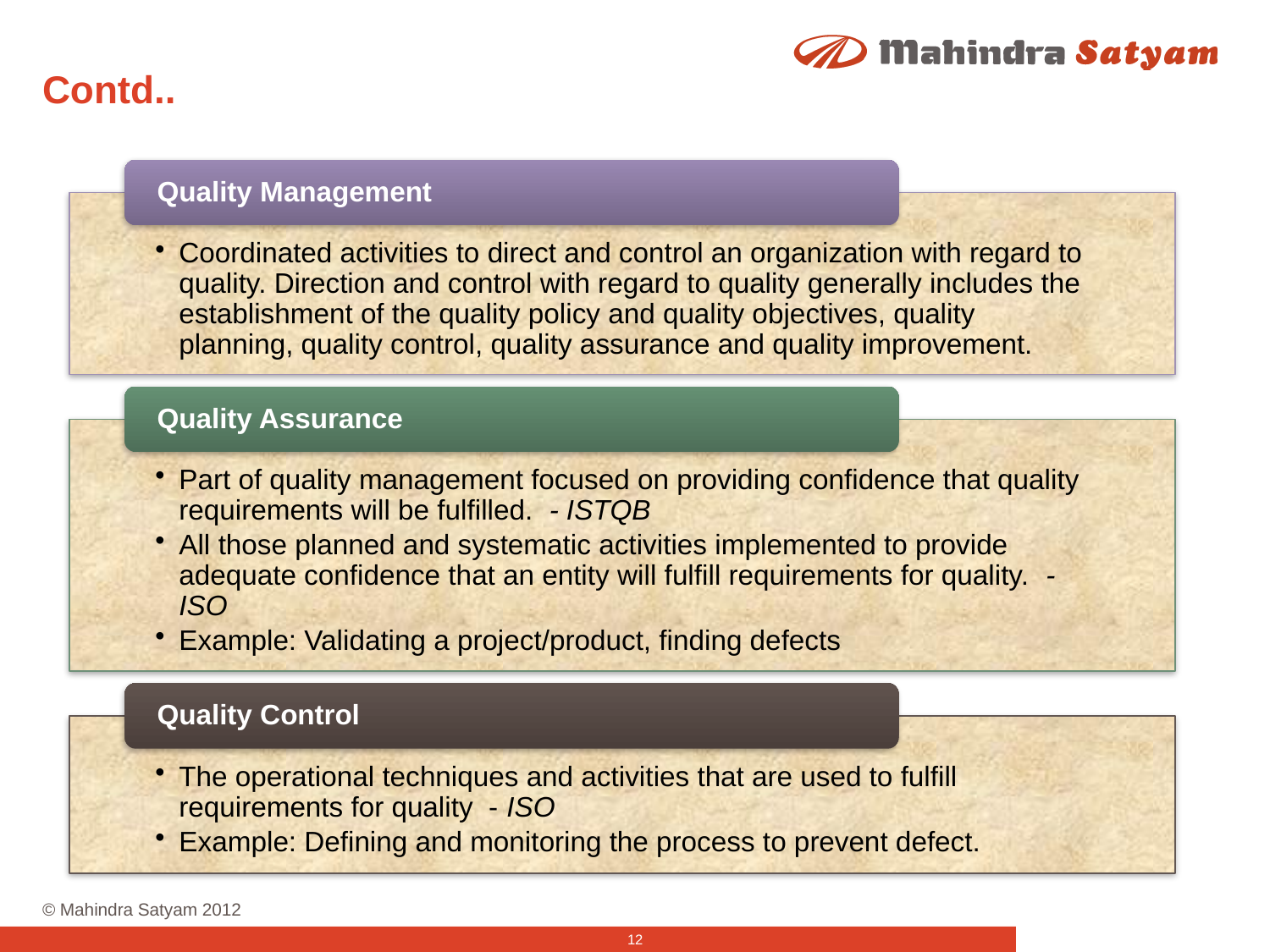

# Contd..
Coordinated activities to direct and control an organization with regard to quality. Direction and control with regard to quality generally includes the establishment of the quality policy and quality objectives, quality planning, quality control, quality assurance and quality improvement.
Quality Management
Part of quality management focused on providing confidence that quality requirements will be fulfilled.  - ISTQB
All those planned and systematic activities implemented to provide adequate confidence that an entity will fulfill requirements for quality.  - ISO
Example: Validating a project/product, finding defects
Quality Assurance
The operational techniques and activities that are used to fulfill requirements for quality  - ISO
Example: Defining and monitoring the process to prevent defect.
Quality Control